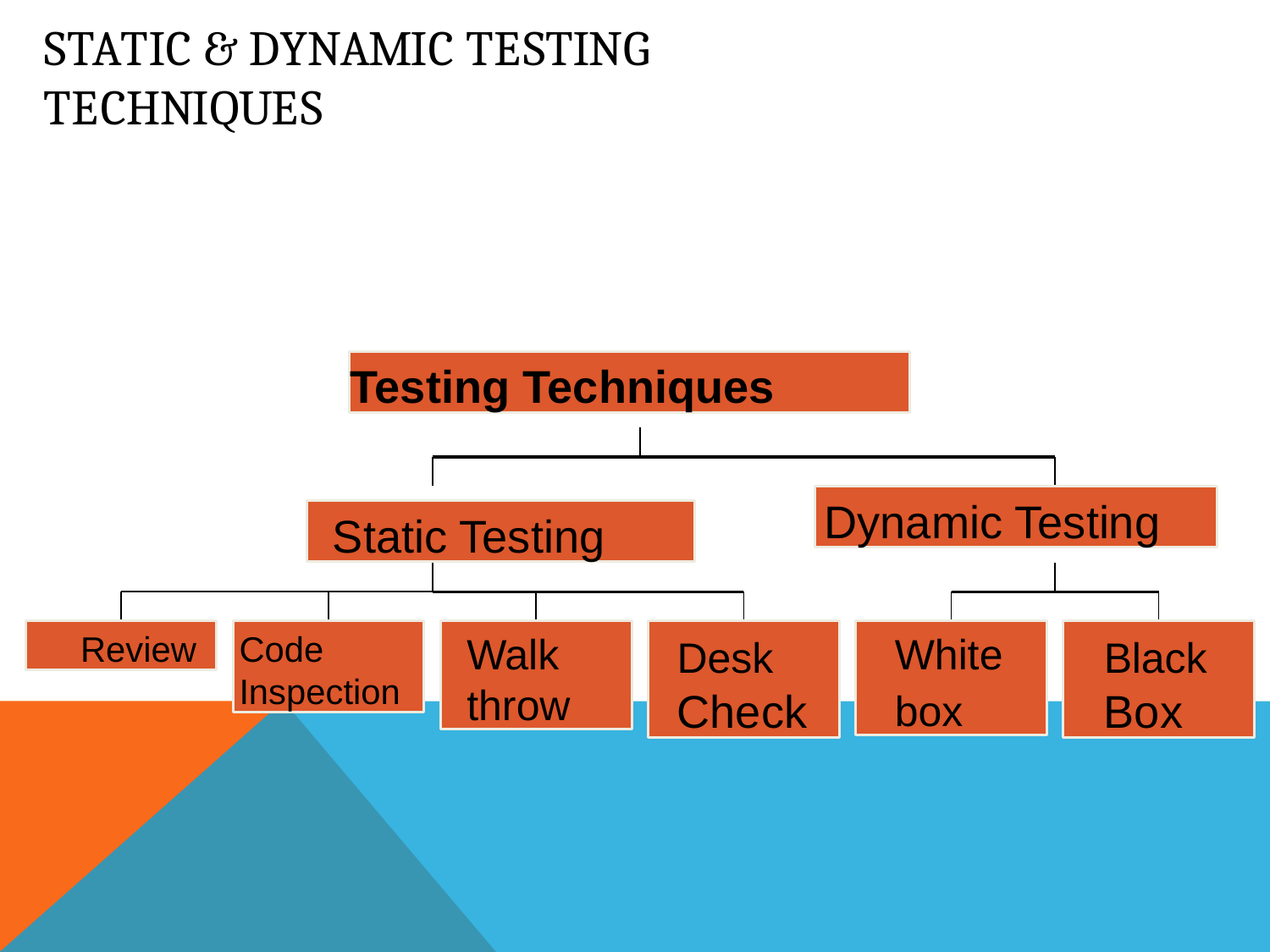

# Static & Dynamic Testing Techniques
Testing Techniques

Dynamic Testing
Static Testing

Review
Code Inspection
Walk throw
Desk Check
White
box
Black Box